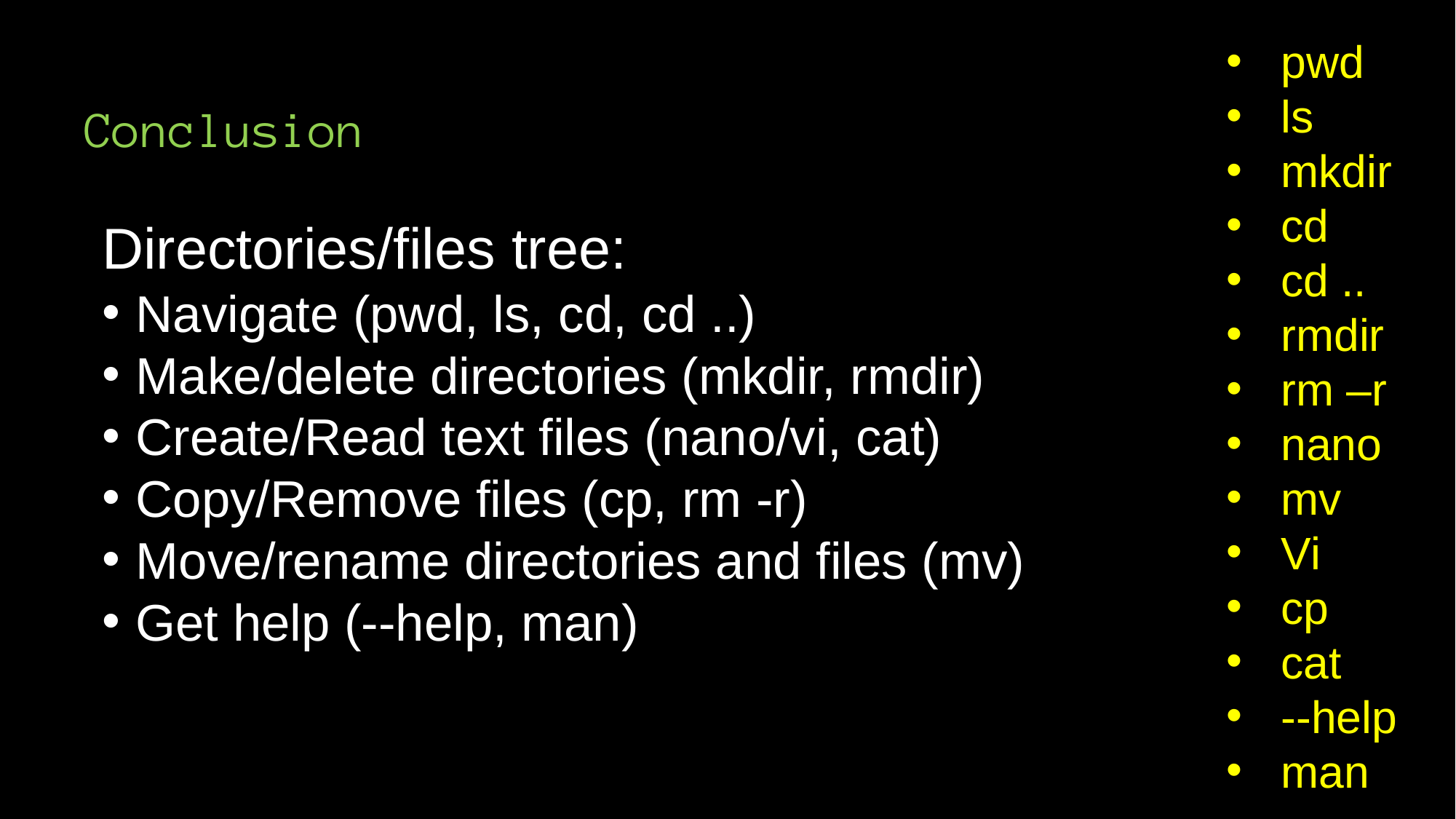

# Conclusion
pwd
ls
mkdir
cd
cd ..
rmdir
rm –r
nano
mv
Vi
cp
cat
--help
man
Directories/files tree:
Navigate (pwd, ls, cd, cd ..)
Make/delete directories (mkdir, rmdir)
Create/Read text files (nano/vi, cat)
Copy/Remove files (cp, rm -r)
Move/rename directories and files (mv)
Get help (--help, man)